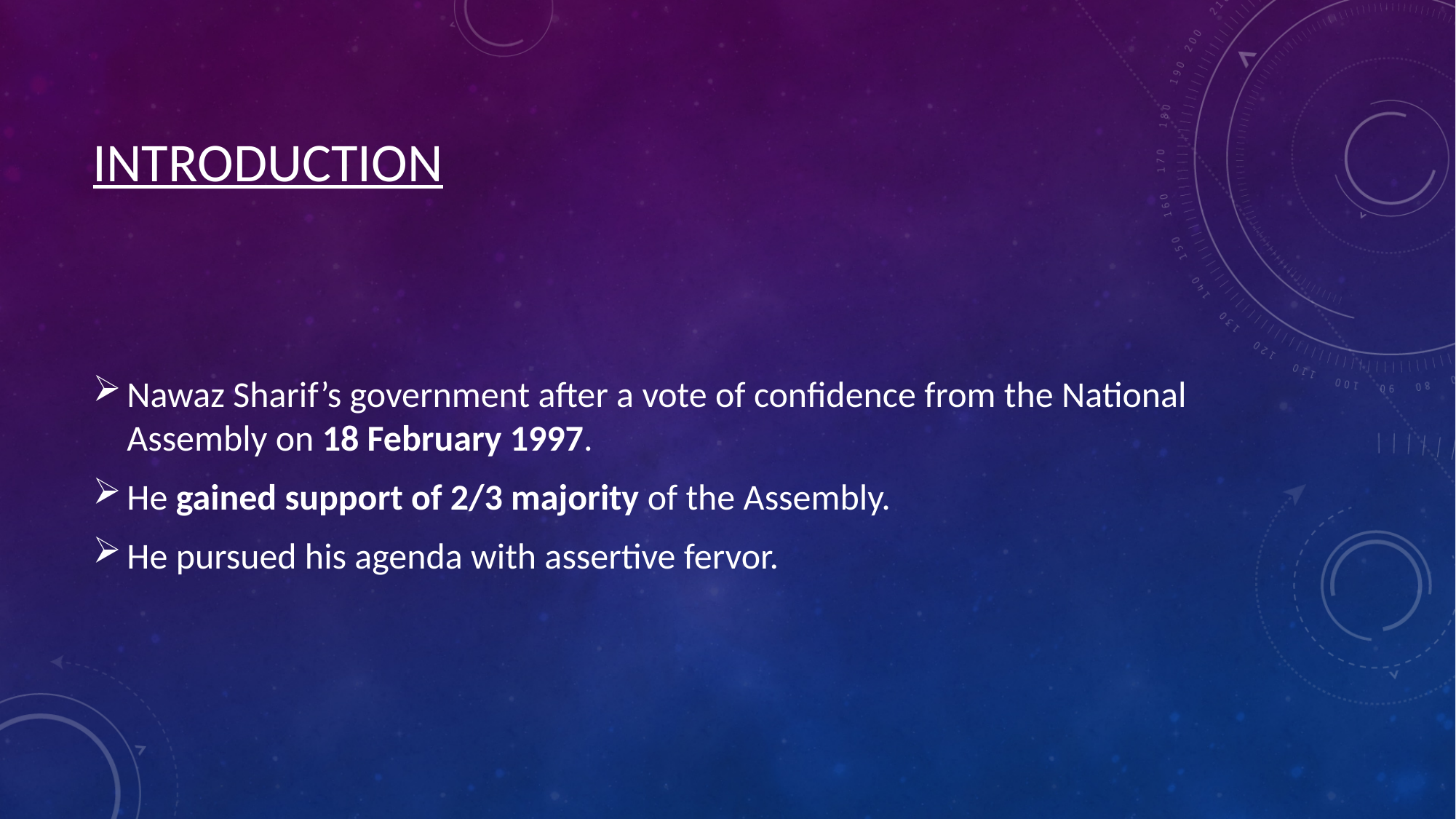

# introduction
Nawaz Sharif’s government after a vote of confidence from the National Assembly on 18 February 1997.
He gained support of 2/3 majority of the Assembly.
He pursued his agenda with assertive fervor.